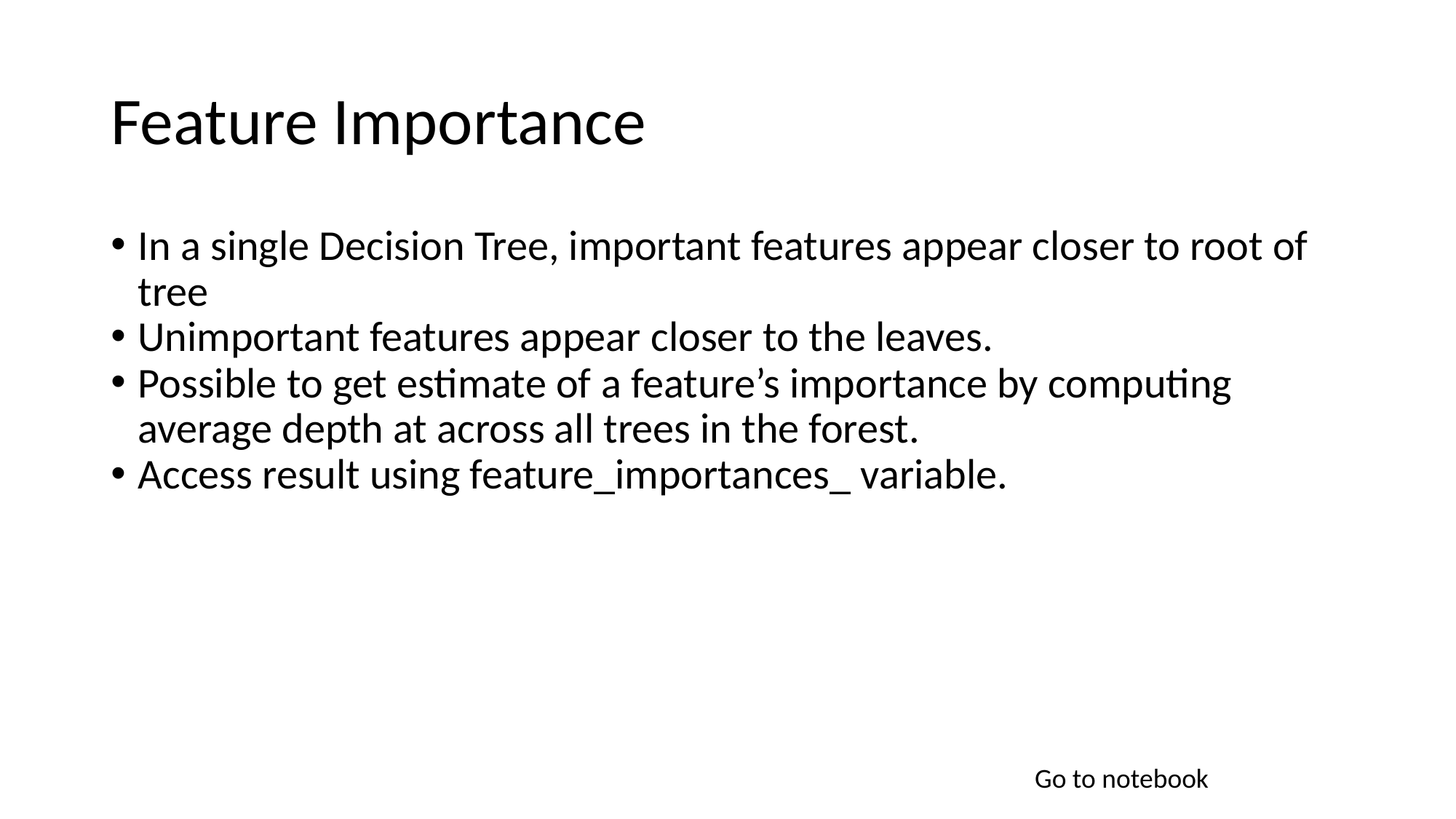

Feature Importance
In a single Decision Tree, important features appear closer to root of tree
Unimportant features appear closer to the leaves.
Possible to get estimate of a feature’s importance by computing average depth at across all trees in the forest.
Access result using feature_importances_ variable.

Go to notebook